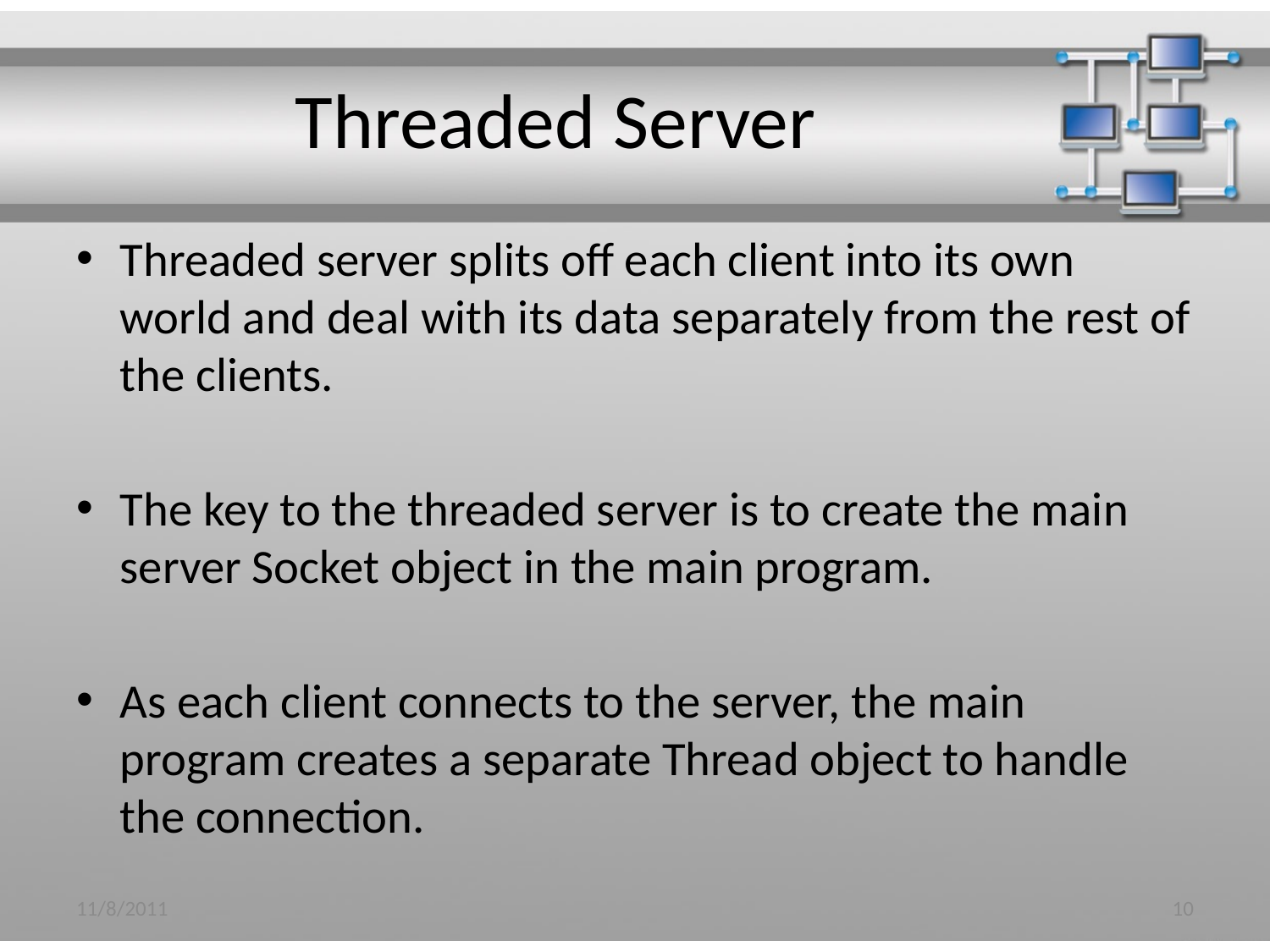

# Threaded Server
Threaded server splits off each client into its own world and deal with its data separately from the rest of the clients.

The key to the threaded server is to create the main server Socket object in the main program.

As each client connects to the server, the main program creates a separate Thread object to handle the connection.
11/8/2011
10